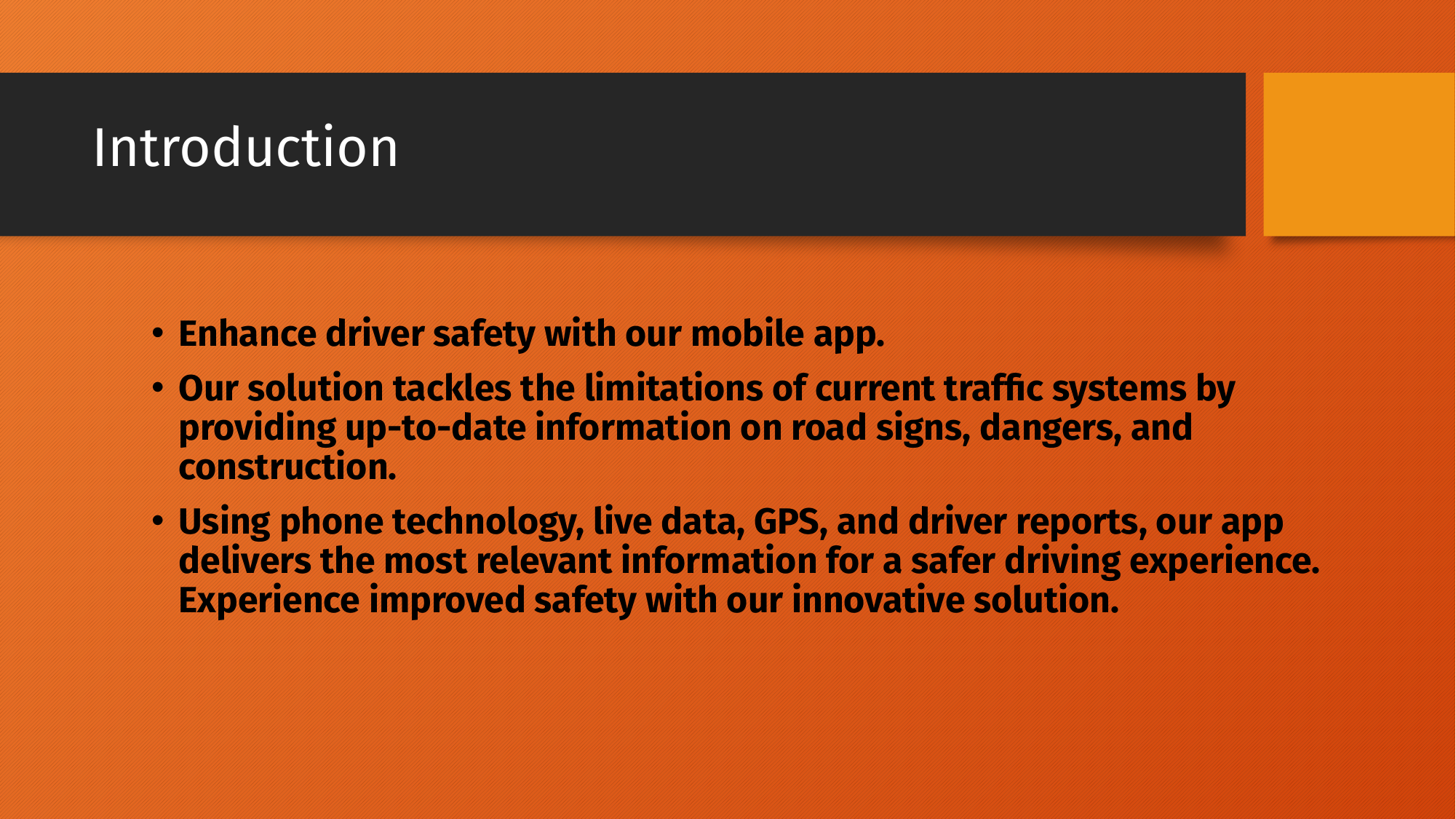

# Introduction
Enhance driver safety with our mobile app.
Our solution tackles the limitations of current traffic systems by providing up-to-date information on road signs, dangers, and construction.
Using phone technology, live data, GPS, and driver reports, our app delivers the most relevant information for a safer driving experience. Experience improved safety with our innovative solution.